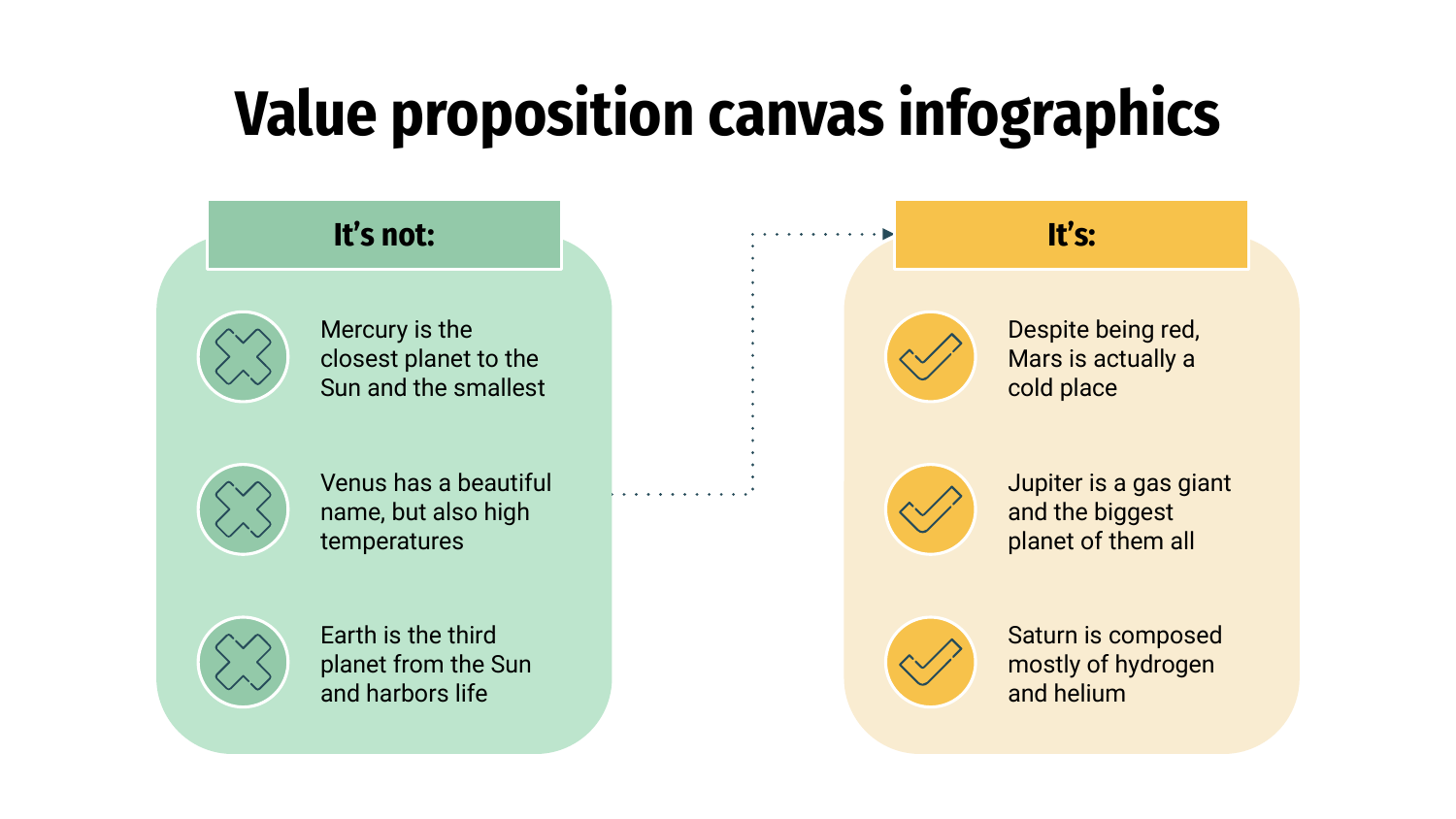

# Value proposition canvas infographics
It’s not:

It’s:

Mercury is the closest planet to the Sun and the smallest

Despite being red, Mars is actually a cold place

Venus has a beautiful name, but also high temperatures

Jupiter is a gas giant and the biggest planet of them all

Earth is the third planet from the Sun and harbors life

Saturn is composed mostly of hydrogen and helium